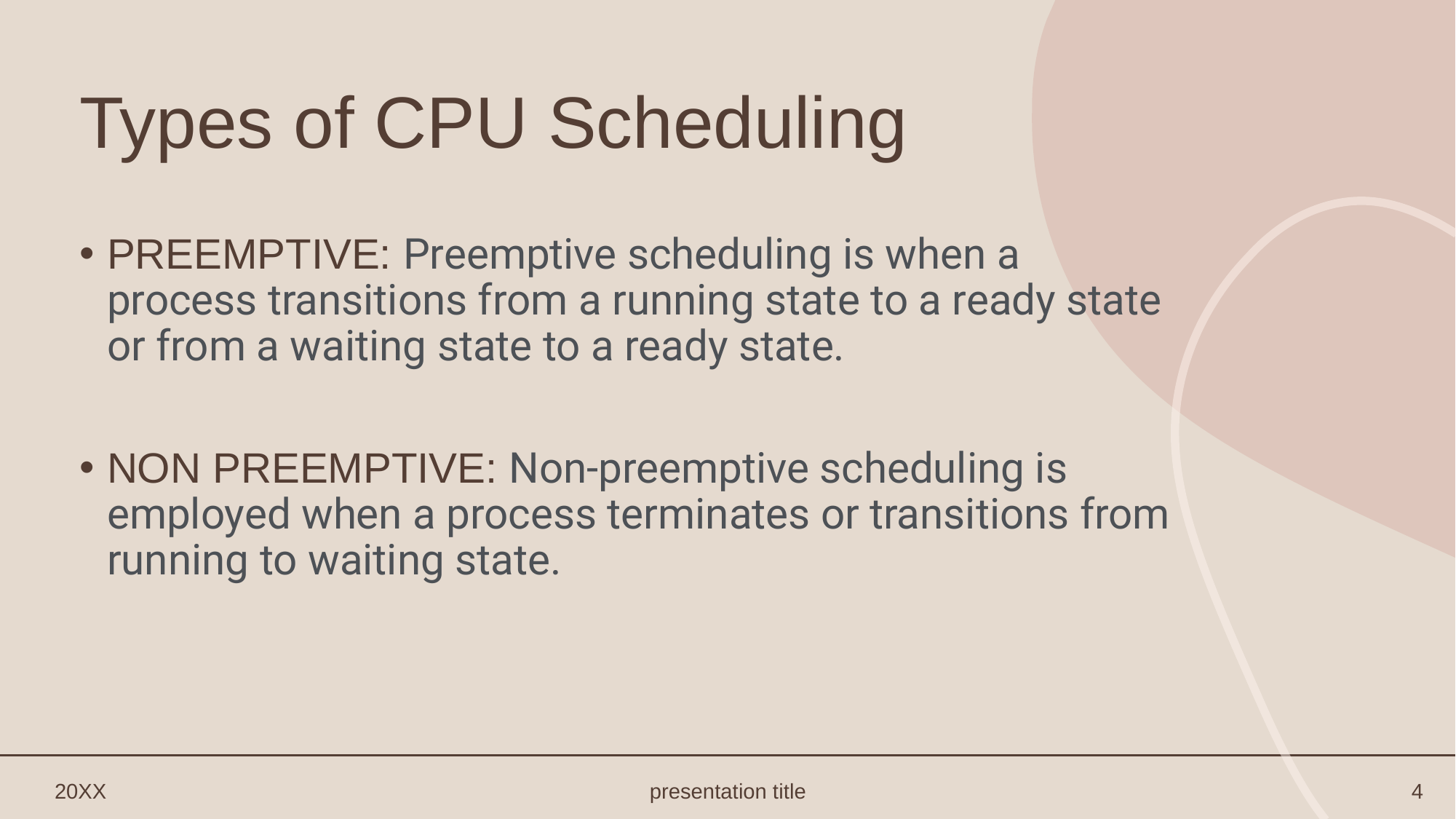

# Types of CPU Scheduling
PREEMPTIVE: Preemptive scheduling is when a process transitions from a running state to a ready state or from a waiting state to a ready state.

NON PREEMPTIVE: Non-preemptive scheduling is employed when a process terminates or transitions from running to waiting state.
20XX
presentation title
4